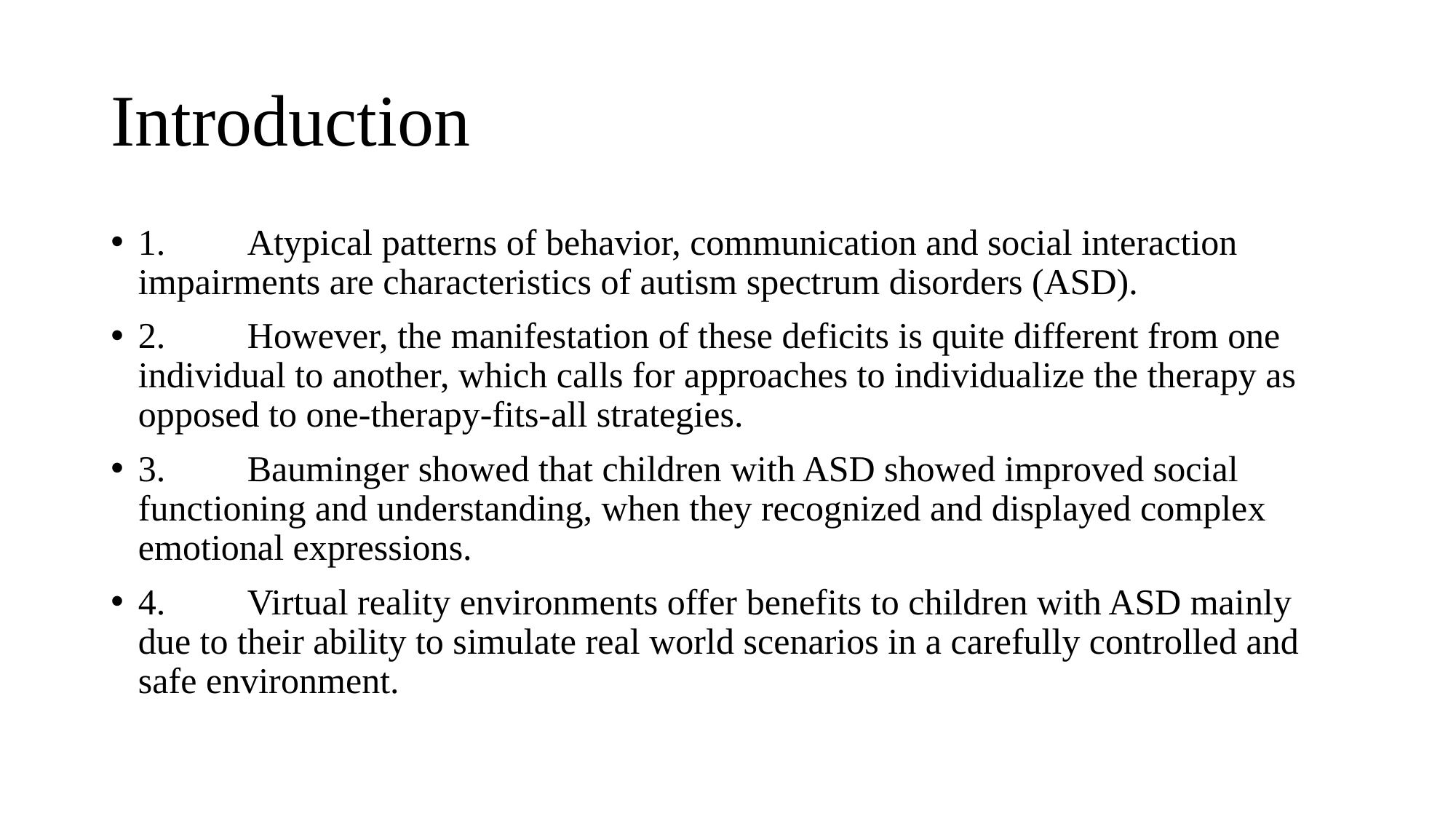

# Introduction
1.	Atypical patterns of behavior, communication and social interaction impairments are characteristics of autism spectrum disorders (ASD).
2.	However, the manifestation of these deficits is quite different from one individual to another, which calls for approaches to individualize the therapy as opposed to one-therapy-fits-all strategies.
3.	Bauminger showed that children with ASD showed improved social functioning and understanding, when they recognized and displayed complex emotional expressions.
4.	Virtual reality environments offer benefits to children with ASD mainly due to their ability to simulate real world scenarios in a carefully controlled and safe environment.